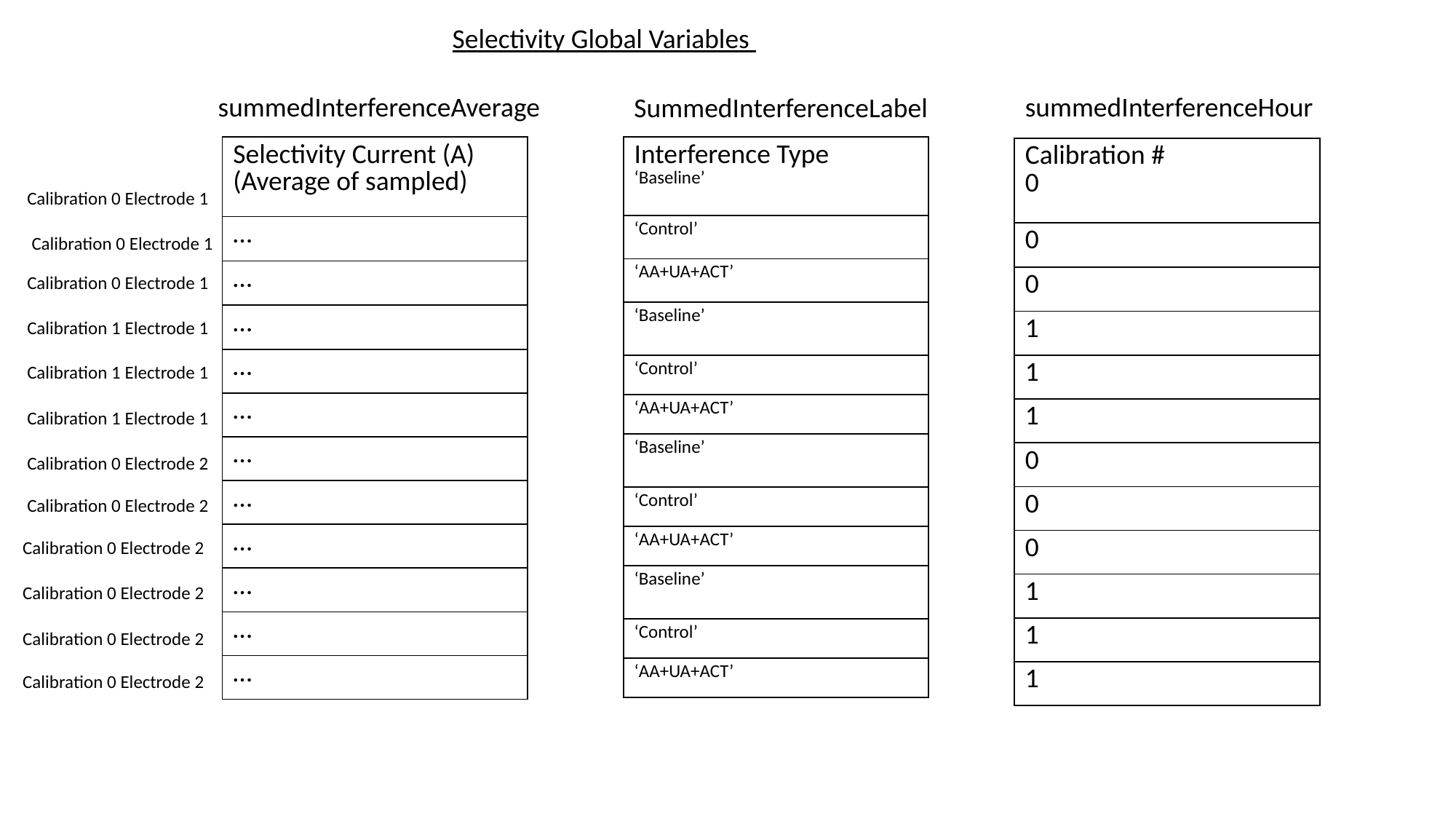

Selectivity Global Variables
summedInterferenceAverage
summedInterferenceHour

SummedInterferenceLabel

| Selectivity Current (A) (Average of sampled) |
| --- |
| … |
| … |
| … |
| … |
| … |
| … |
| … |
| … |
| … |
| … |
| … |
| Interference Type ‘Baseline’ |
| --- |
| ‘Control’ |
| ‘AA+UA+ACT’ |
| ‘Baseline’ |
| ‘Control’ |
| ‘AA+UA+ACT’ |
| ‘Baseline’ |
| ‘Control’ |
| ‘AA+UA+ACT’ |
| ‘Baseline’ |
| ‘Control’ |
| ‘AA+UA+ACT’ |
| Calibration # 0 |
| --- |
| 0 |
| 0 |
| 1 |
| 1 |
| 1 |
| 0 |
| 0 |
| 0 |
| 1 |
| 1 |
| 1 |
Calibration 0 Electrode 1
Calibration 0 Electrode 1
Calibration 0 Electrode 1
Calibration 1 Electrode 1
Calibration 1 Electrode 1
Calibration 1 Electrode 1
Calibration 0 Electrode 2
Calibration 0 Electrode 2
Calibration 0 Electrode 2
Calibration 0 Electrode 2
Calibration 0 Electrode 2
Calibration 0 Electrode 2